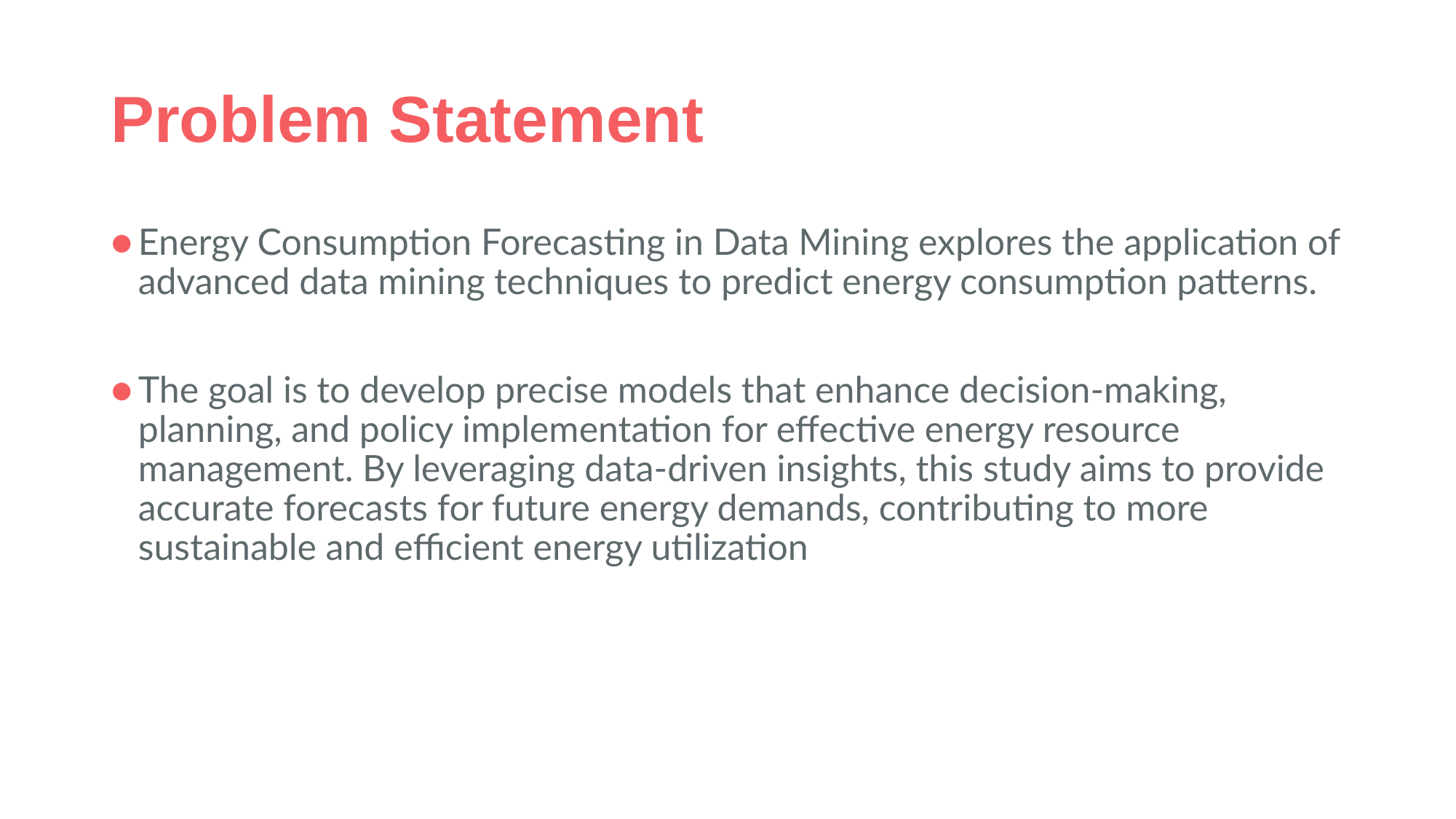

# Problem Statement
Energy Consumption Forecasting in Data Mining explores the application of advanced data mining techniques to predict energy consumption patterns.

The goal is to develop precise models that enhance decision-making, planning, and policy implementation for effective energy resource management. By leveraging data-driven insights, this study aims to provide accurate forecasts for future energy demands, contributing to more sustainable and efficient energy utilization